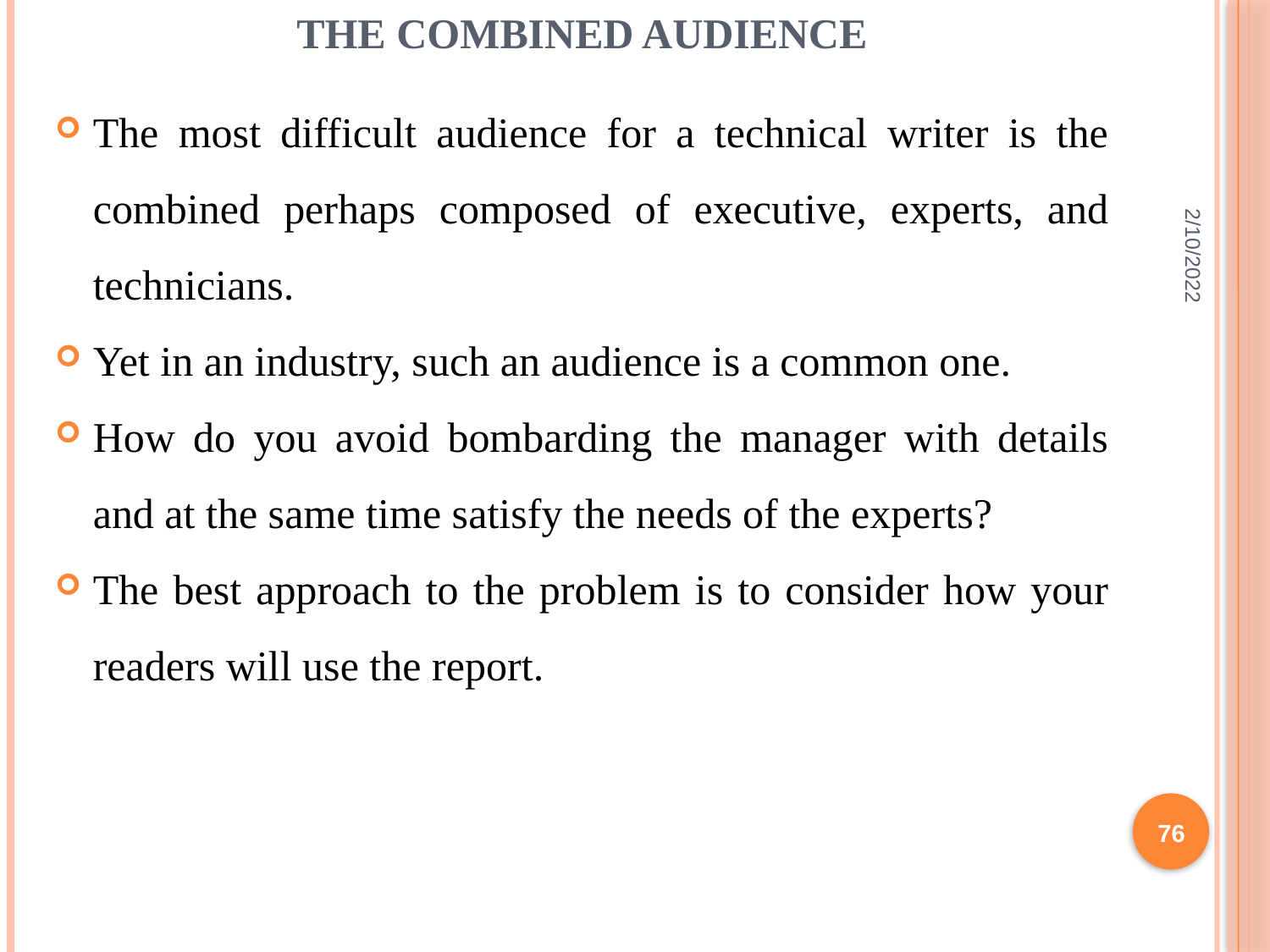

# The combined audience
The most difficult audience for a technical writer is the combined perhaps composed of executive, experts, and technicians.
Yet in an industry, such an audience is a common one.
How do you avoid bombarding the manager with details and at the same time satisfy the needs of the experts?
The best approach to the problem is to consider how your readers will use the report.

2/10/2022
76